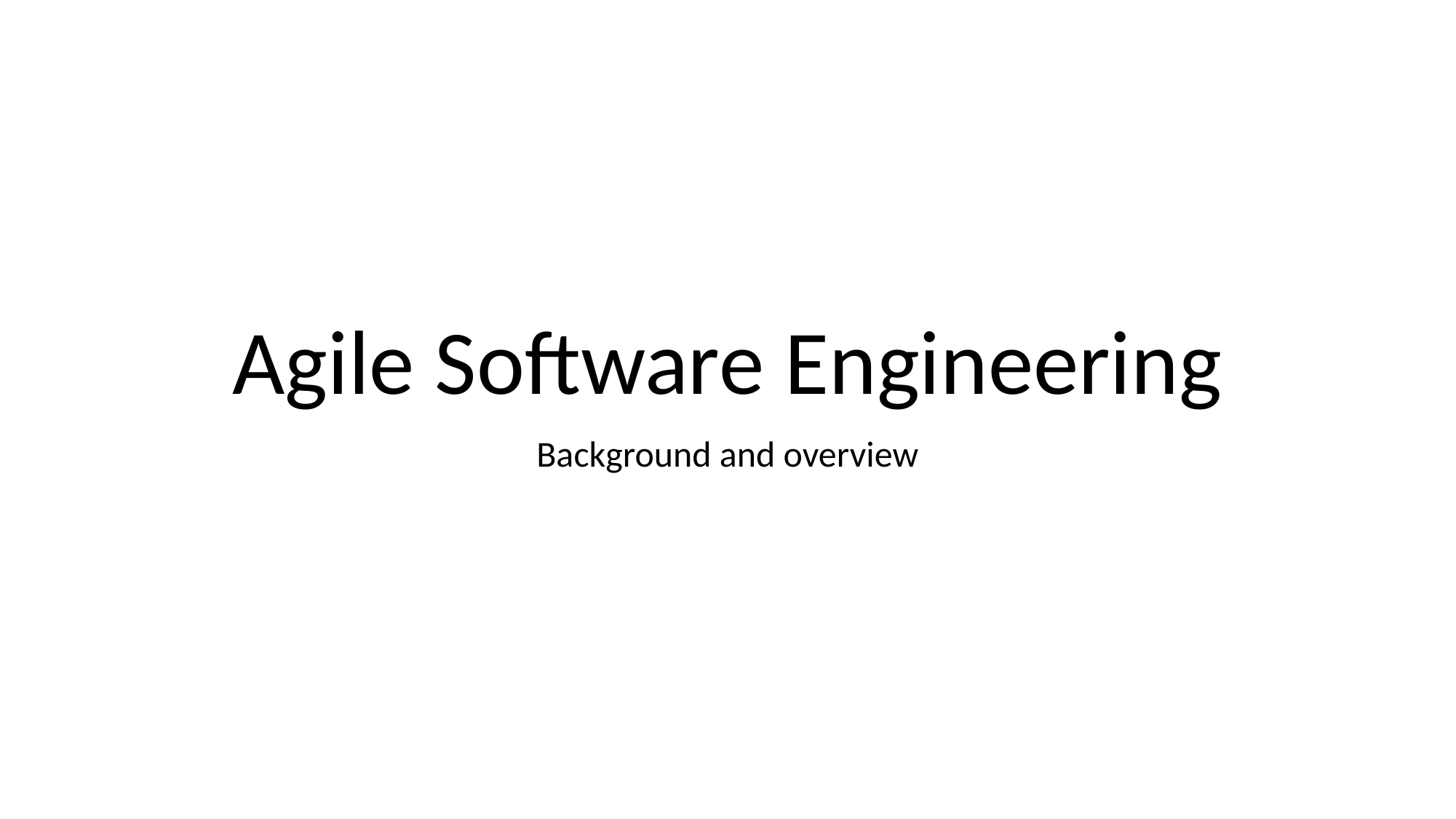

# Agile Software Engineering
Background and overview